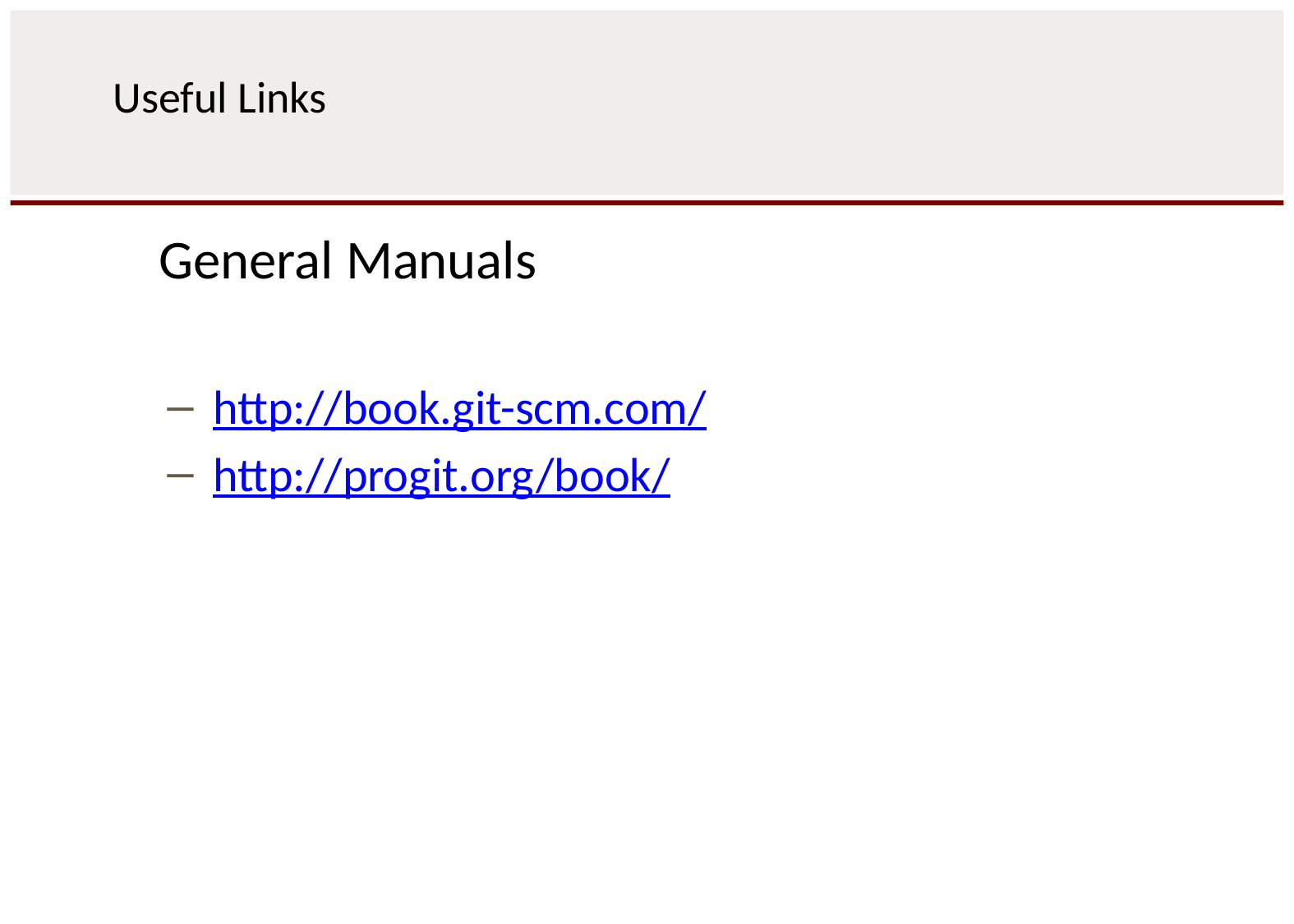

# Useful Links
General Manuals

http://book.git-scm.com/
http://progit.org/book/